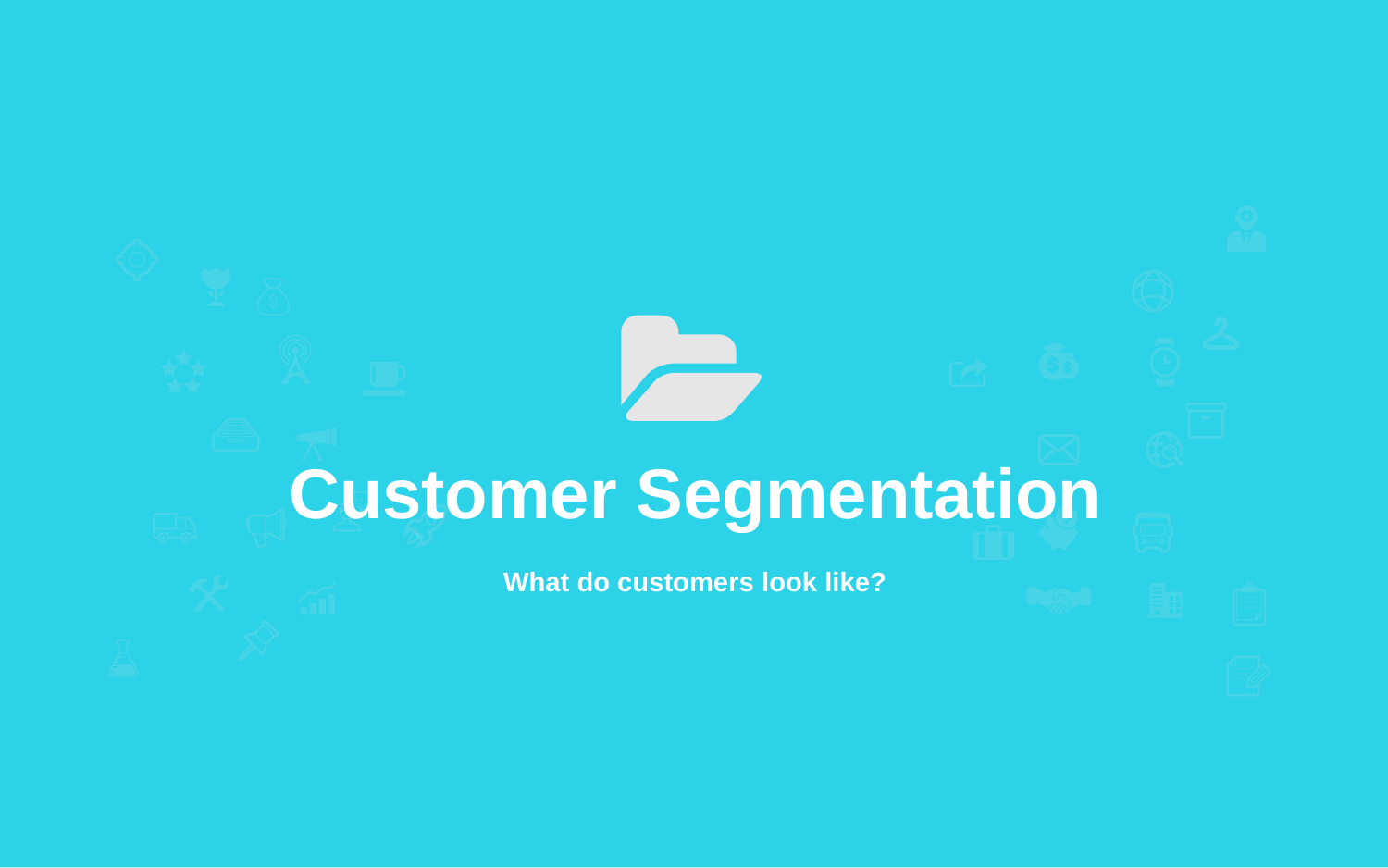

Customer Segmentation

What do customers look like?